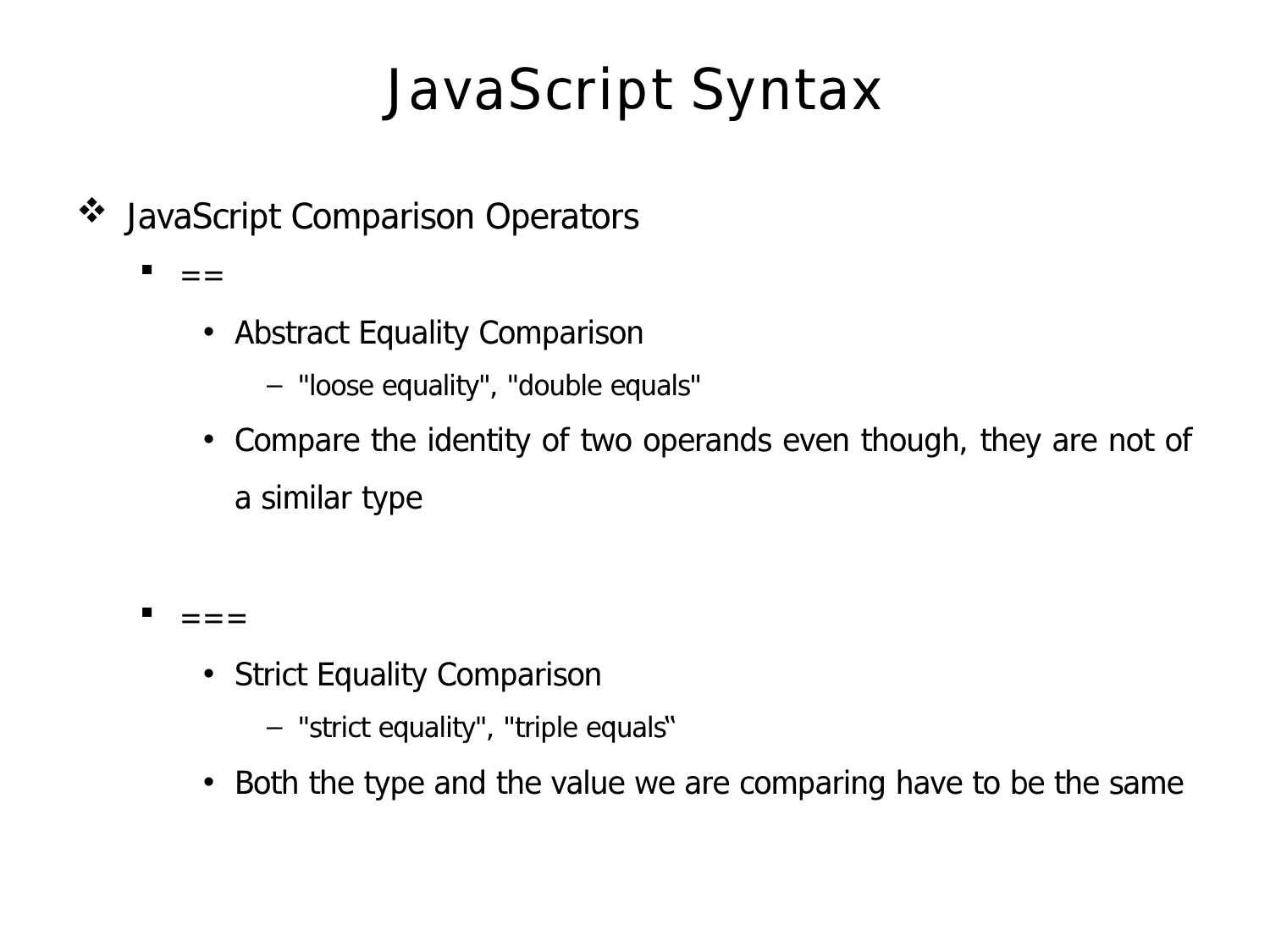

# JavaScript Syntax
JavaScript Comparison Operators
==
Abstract Equality Comparison
"loose equality", "double equals"
Compare the identity of two operands even though, they are not of a similar type

===
Strict Equality Comparison
"strict equality", "triple equals“
Both the type and the value we are comparing have to be the same